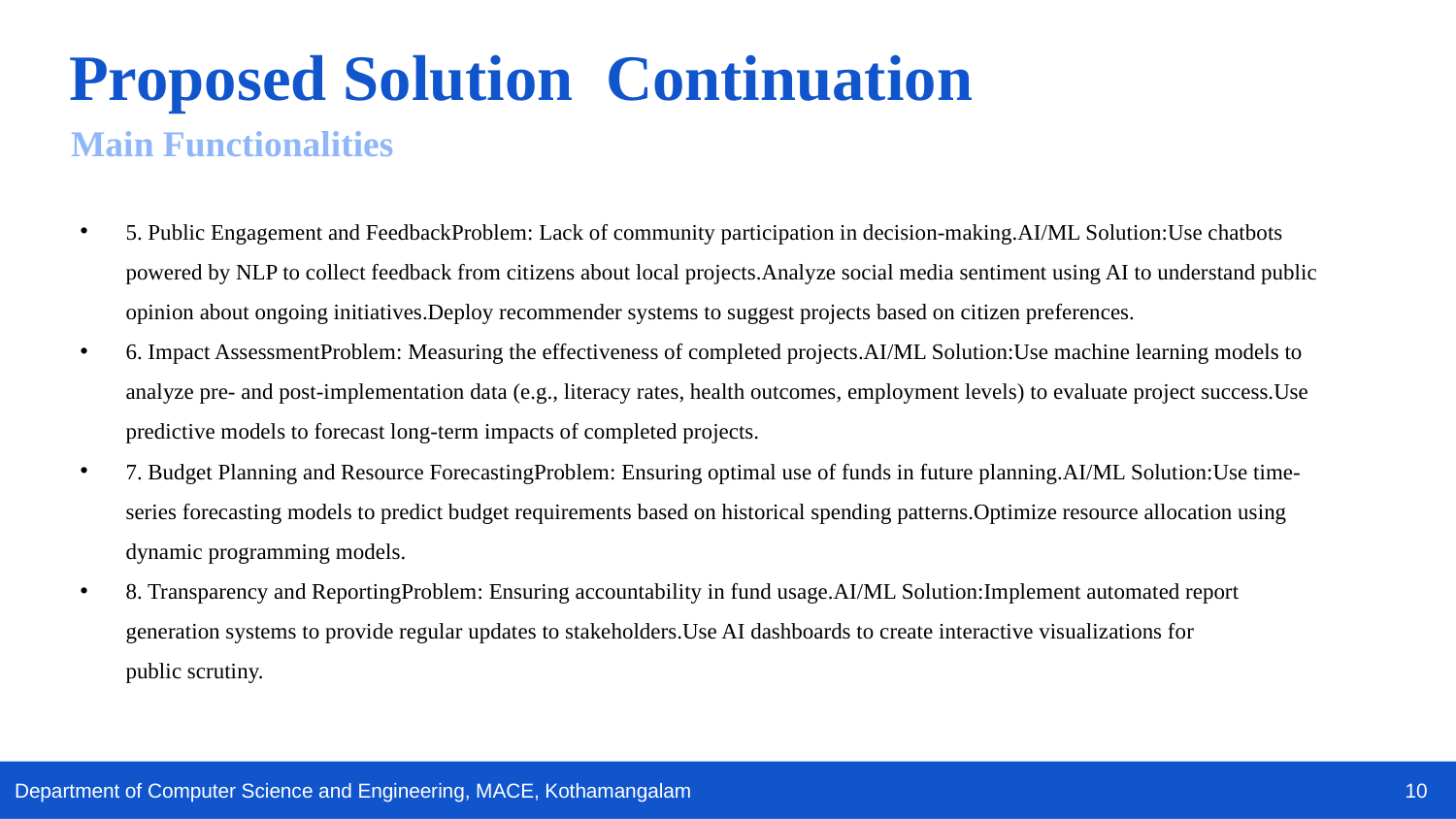

Proposed Solution  Continuation

Main Functionalities
5. Public Engagement and FeedbackProblem: Lack of community participation in decision-making.AI/ML Solution:Use chatbots powered by NLP to collect feedback from citizens about local projects.Analyze social media sentiment using AI to understand public opinion about ongoing initiatives.Deploy recommender systems to suggest projects based on citizen preferences.
6. Impact AssessmentProblem: Measuring the effectiveness of completed projects.AI/ML Solution:Use machine learning models to analyze pre- and post-implementation data (e.g., literacy rates, health outcomes, employment levels) to evaluate project success.Use predictive models to forecast long-term impacts of completed projects.
7. Budget Planning and Resource ForecastingProblem: Ensuring optimal use of funds in future planning.AI/ML Solution:Use time-series forecasting models to predict budget requirements based on historical spending patterns.Optimize resource allocation using dynamic programming models.
8. Transparency and ReportingProblem: Ensuring accountability in fund usage.AI/ML Solution:Implement automated report generation systems to provide regular updates to stakeholders.Use AI dashboards to create interactive visualizations for public scrutiny.

10